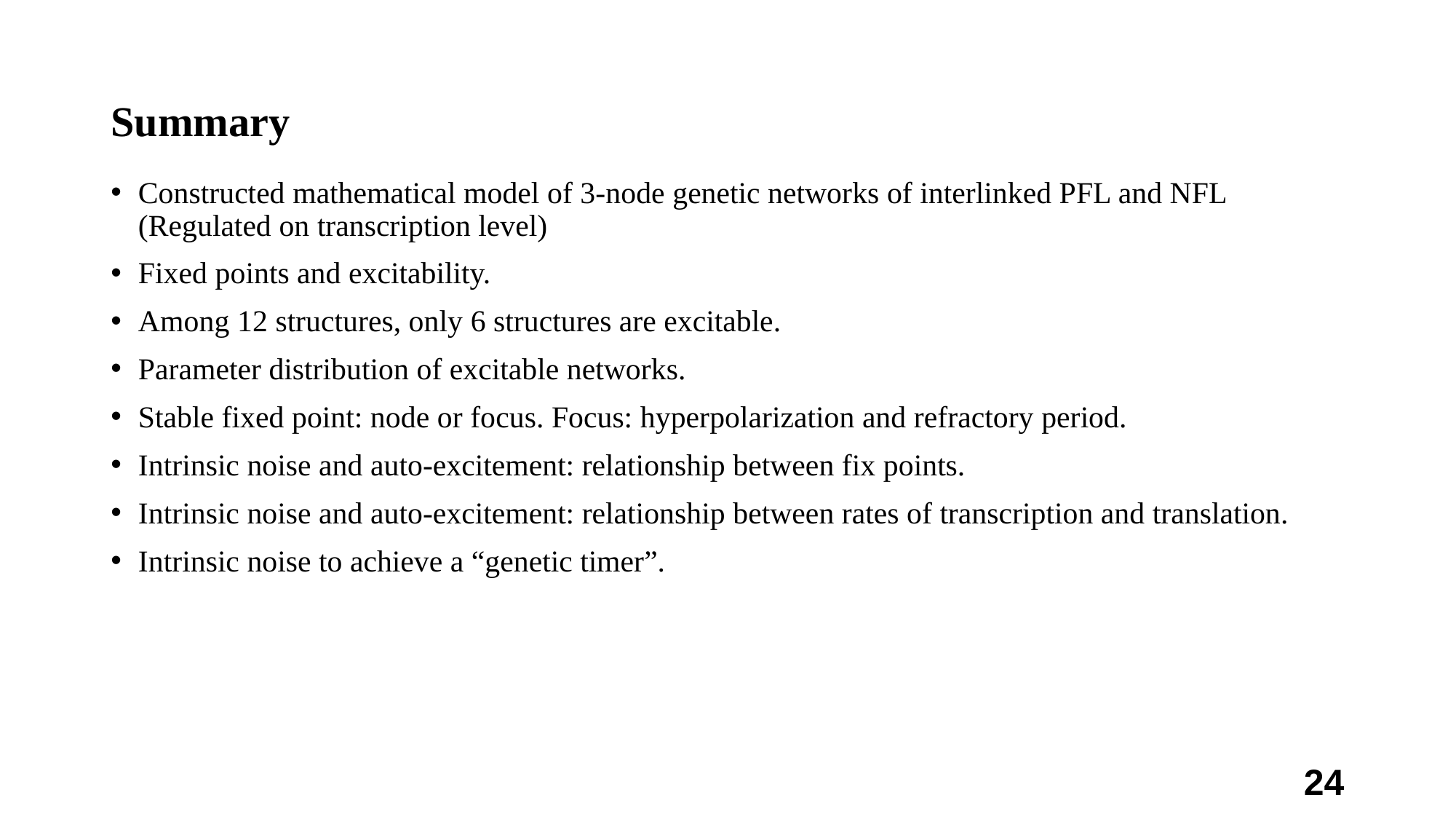

# Summary
Constructed mathematical model of 3-node genetic networks of interlinked PFL and NFL (Regulated on transcription level)
Fixed points and excitability.
Among 12 structures, only 6 structures are excitable.
Parameter distribution of excitable networks.
Stable fixed point: node or focus. Focus: hyperpolarization and refractory period.
Intrinsic noise and auto-excitement: relationship between fix points.
Intrinsic noise and auto-excitement: relationship between rates of transcription and translation.
Intrinsic noise to achieve a “genetic timer”.
24